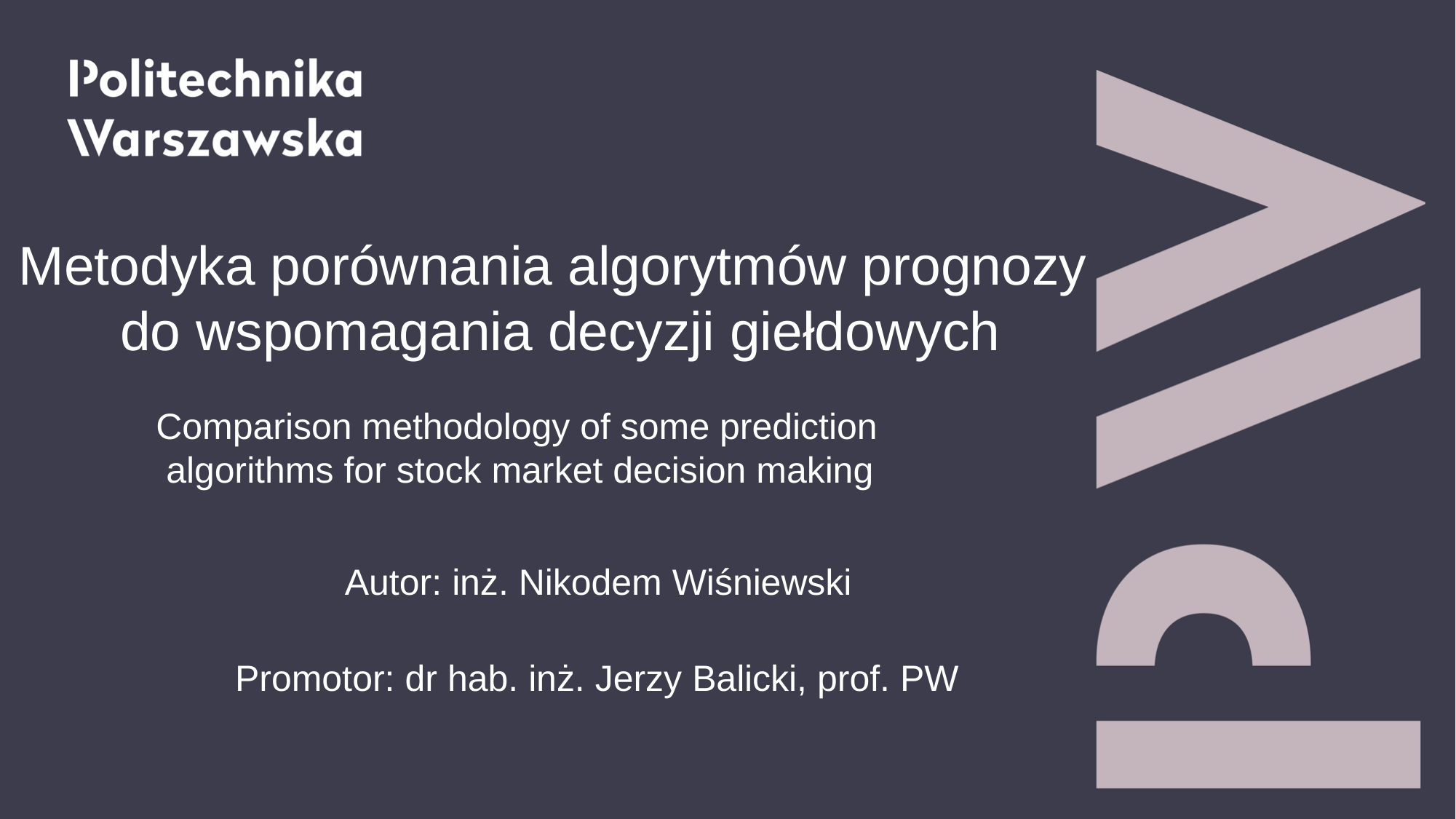

Metodyka porównania algorytmów prognozy
do wspomagania decyzji giełdowych
Comparison methodology of some prediction
 algorithms for stock market decision making
Autor: inż. Nikodem Wiśniewski
Promotor: dr hab. inż. Jerzy Balicki, prof. PW